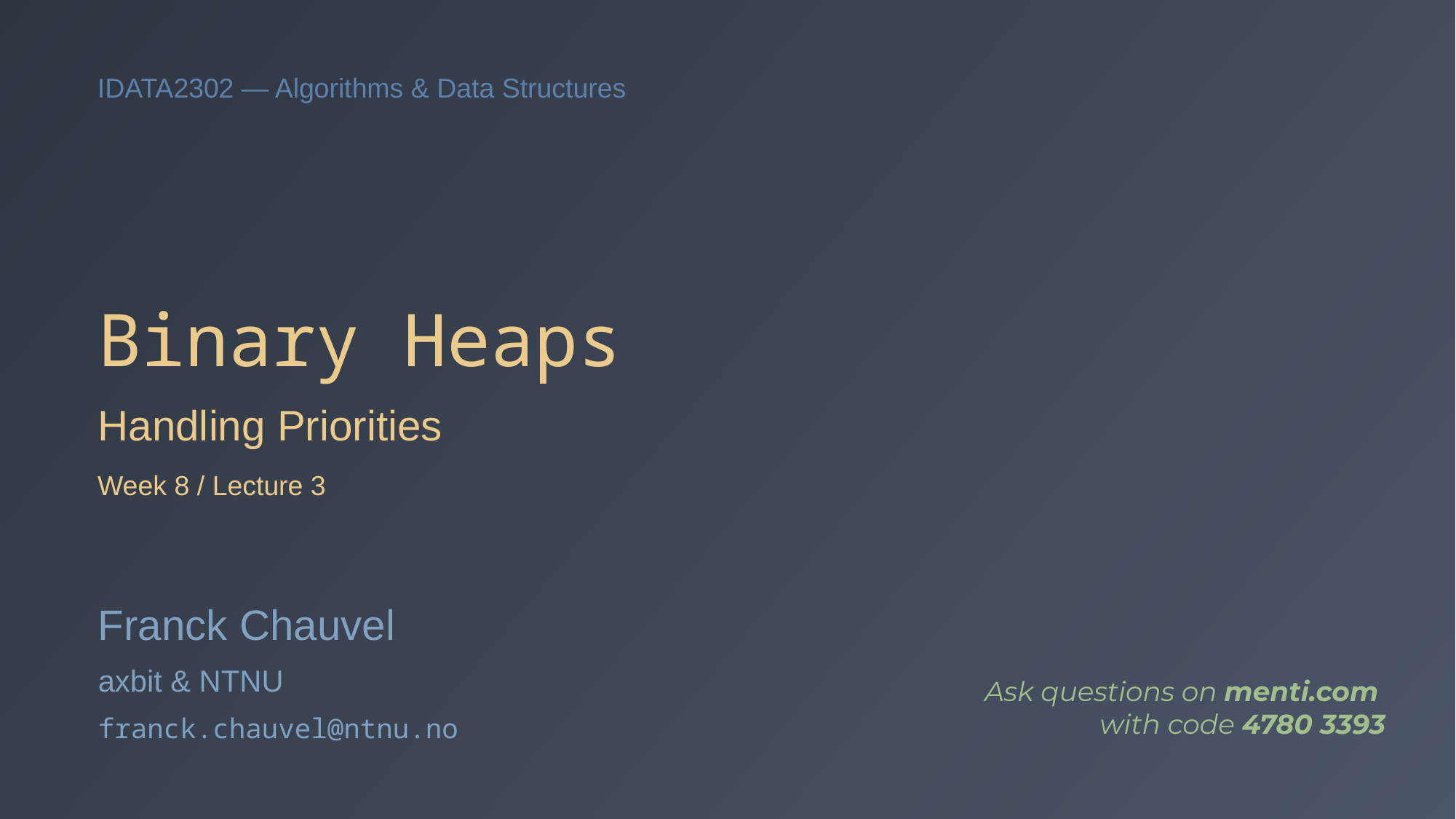

# Binary Heaps
Handling Priorities
Week 8 / Lecture 3
Franck Chauvel
axbit & NTNU
Ask questions on menti.com
with code 4780 3393
franck.chauvel@ntnu.no